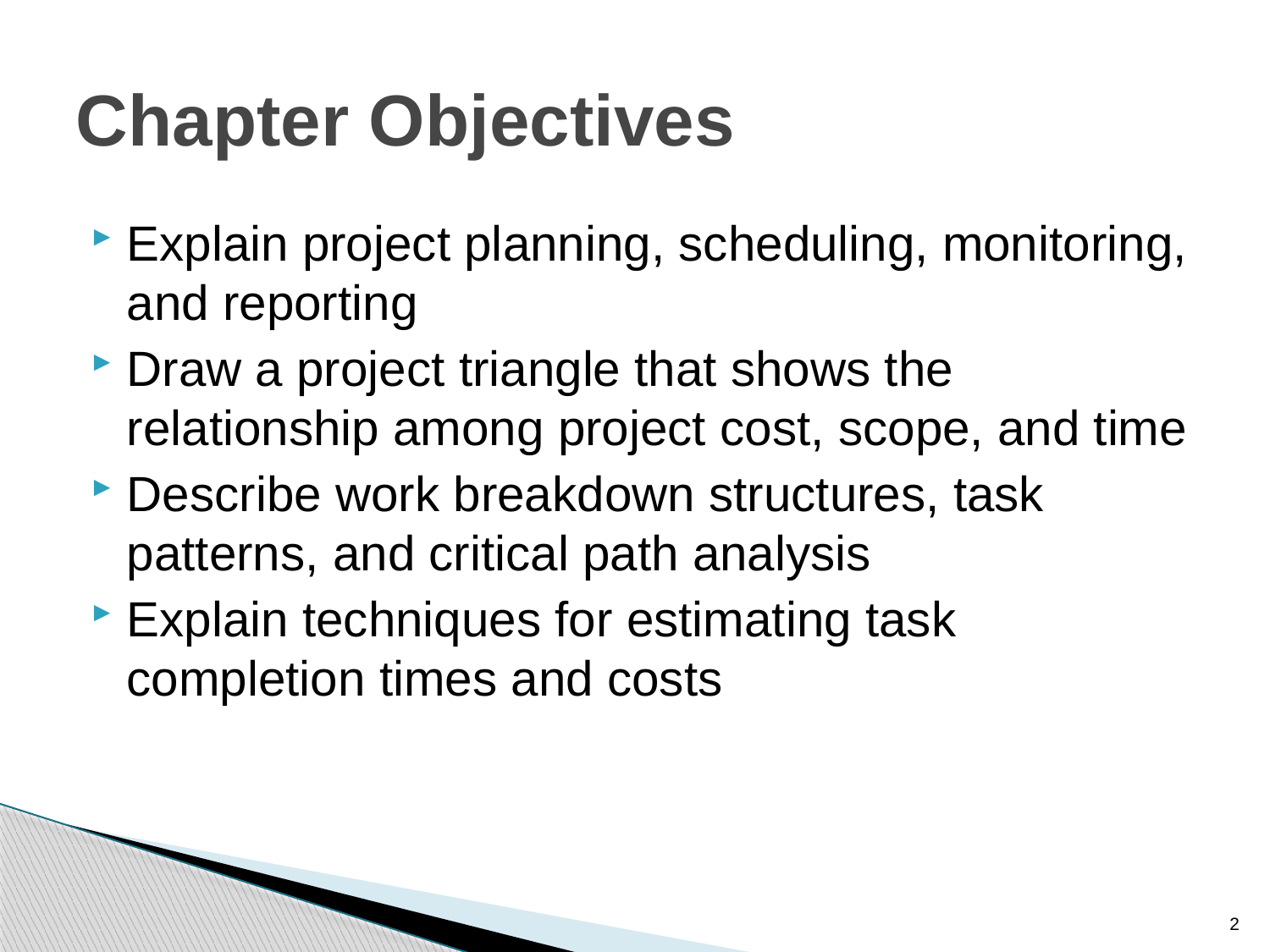

# Chapter Objectives
Explain project planning, scheduling, monitoring, and reporting
Draw a project triangle that shows the relationship among project cost, scope, and time
Describe work breakdown structures, task patterns, and critical path analysis
Explain techniques for estimating task completion times and costs
2